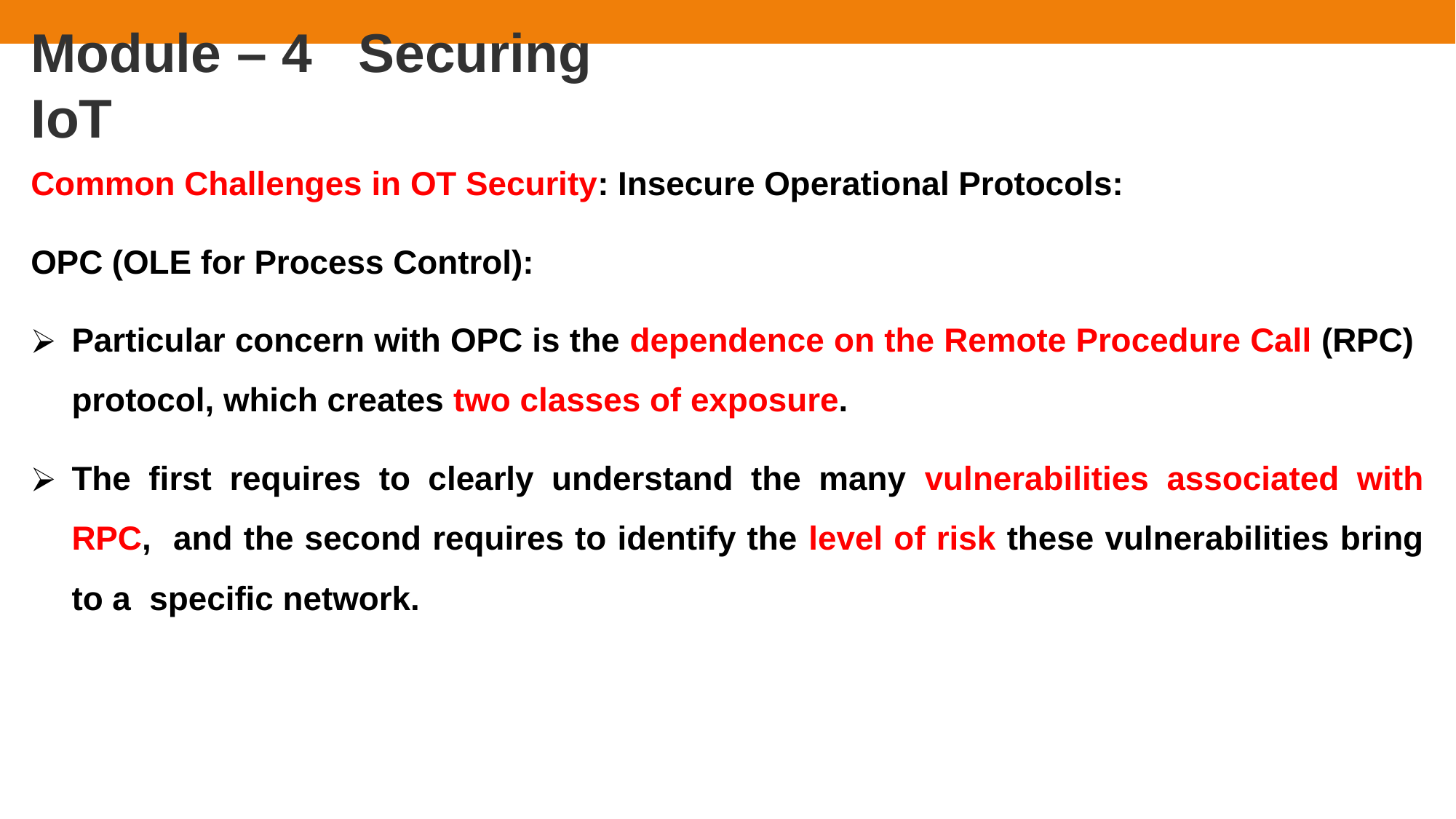

# Module – 4	Securing IoT
Common Challenges in OT Security: Insecure Operational Protocols:
OPC (OLE for Process Control):
Particular concern with OPC is the dependence on the Remote Procedure Call (RPC)  protocol, which creates two classes of exposure.
The first requires to clearly understand the many vulnerabilities associated with RPC,  and the second requires to identify the level of risk these vulnerabilities bring to a  specific network.